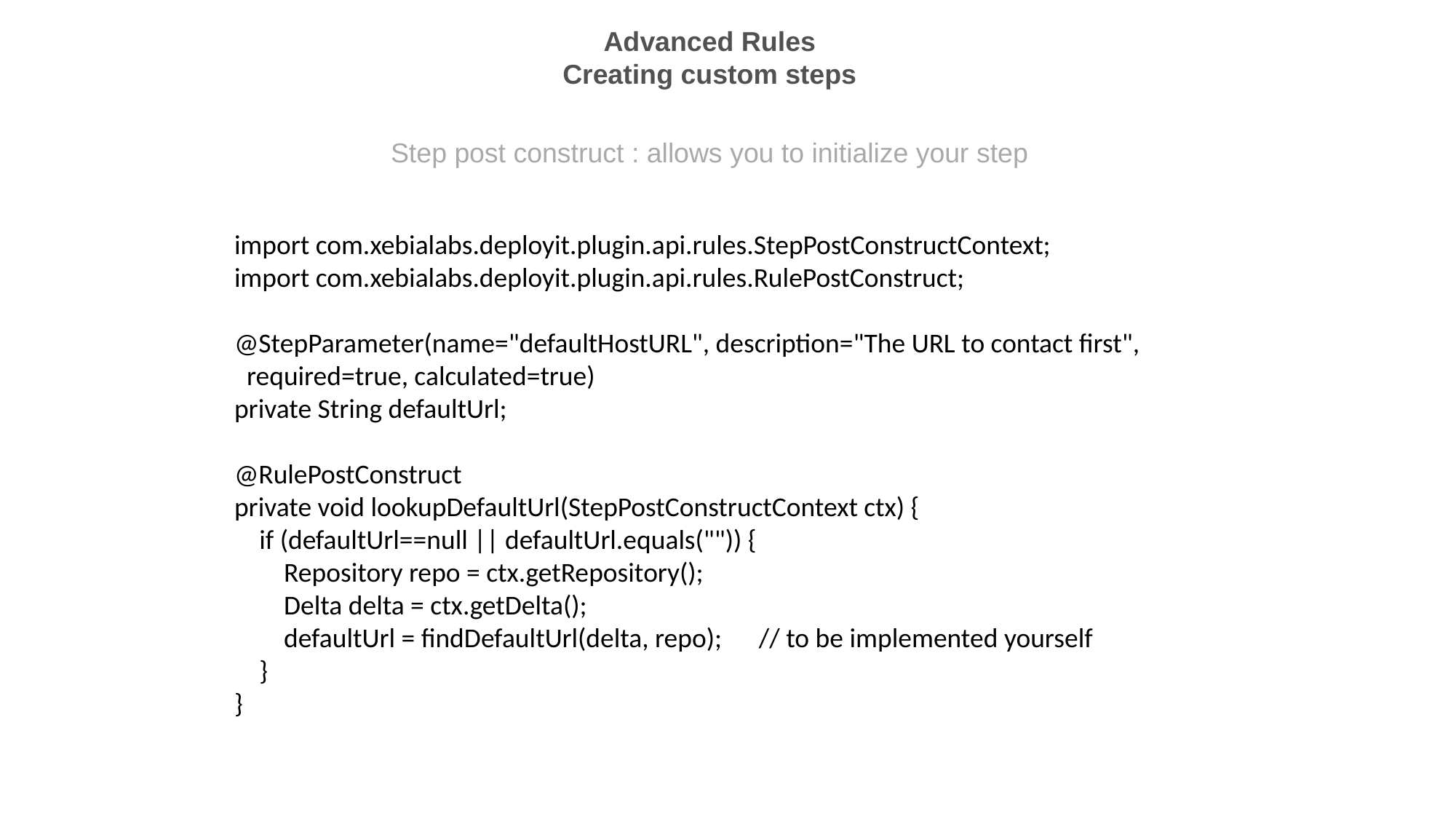

Advanced Rules
Creating custom steps
Step post construct : allows you to initialize your step
import com.xebialabs.deployit.plugin.api.rules.StepPostConstructContext;
import com.xebialabs.deployit.plugin.api.rules.RulePostConstruct;

@StepParameter(name="defaultHostURL", description="The URL to contact first",
  required=true, calculated=true)
private String defaultUrl;

@RulePostConstruct
private void lookupDefaultUrl(StepPostConstructContext ctx) {
    if (defaultUrl==null || defaultUrl.equals("")) {
        Repository repo = ctx.getRepository();
        Delta delta = ctx.getDelta();
        defaultUrl = findDefaultUrl(delta, repo);      // to be implemented yourself
    }
}